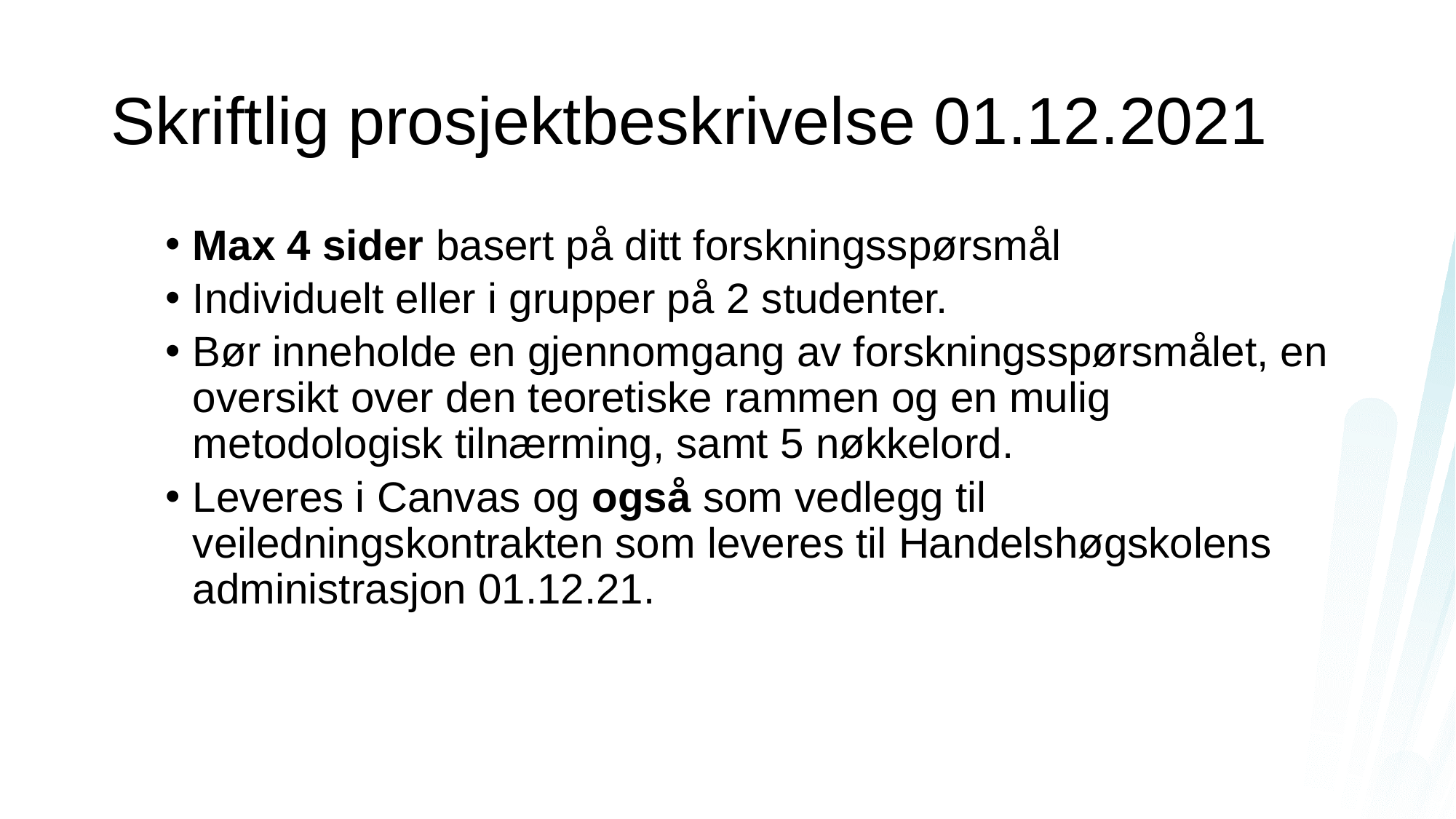

# Skriftlig prosjektbeskrivelse 01.12.2021
Max 4 sider basert på ditt forskningsspørsmål
Individuelt eller i grupper på 2 studenter.
Bør inneholde en gjennomgang av forskningsspørsmålet, en oversikt over den teoretiske rammen og en mulig metodologisk tilnærming, samt 5 nøkkelord.
Leveres i Canvas og også som vedlegg til veiledningskontrakten som leveres til Handelshøgskolens administrasjon 01.12.21.